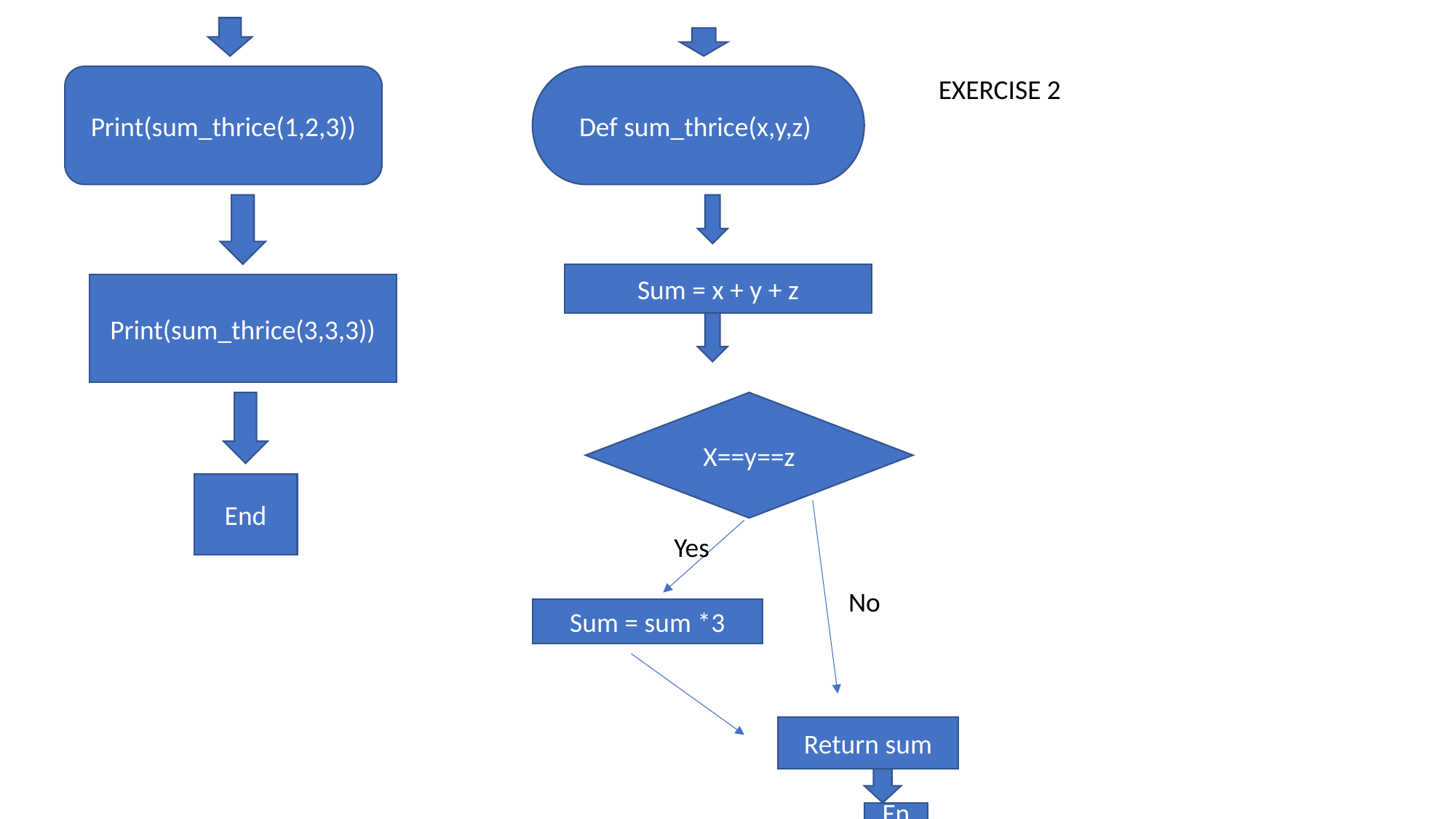

Print(sum_thrice(1,2,3))
Def sum_thrice(x,y,z)
EXERCISE 2

Sum = x + y + z
Print(sum_thrice(3,3,3))

X==y==z
End
Yes
No
Sum = sum *3
Return sum

End